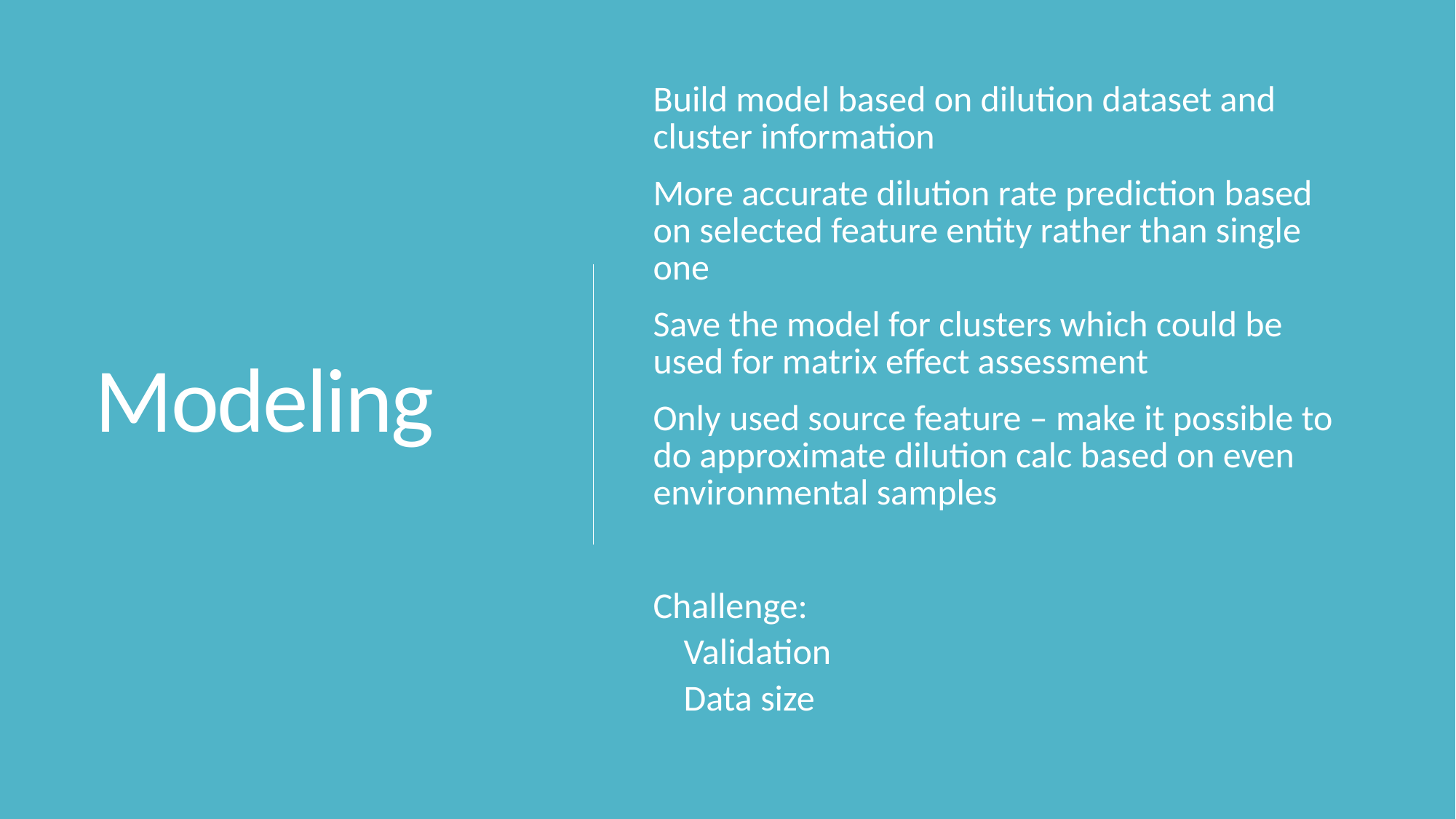

# Modeling
Build model based on dilution dataset and cluster information
More accurate dilution rate prediction based on selected feature entity rather than single one
Save the model for clusters which could be used for matrix effect assessment
Only used source feature – make it possible to do approximate dilution calc based on even environmental samples

Challenge:
Validation
Data size